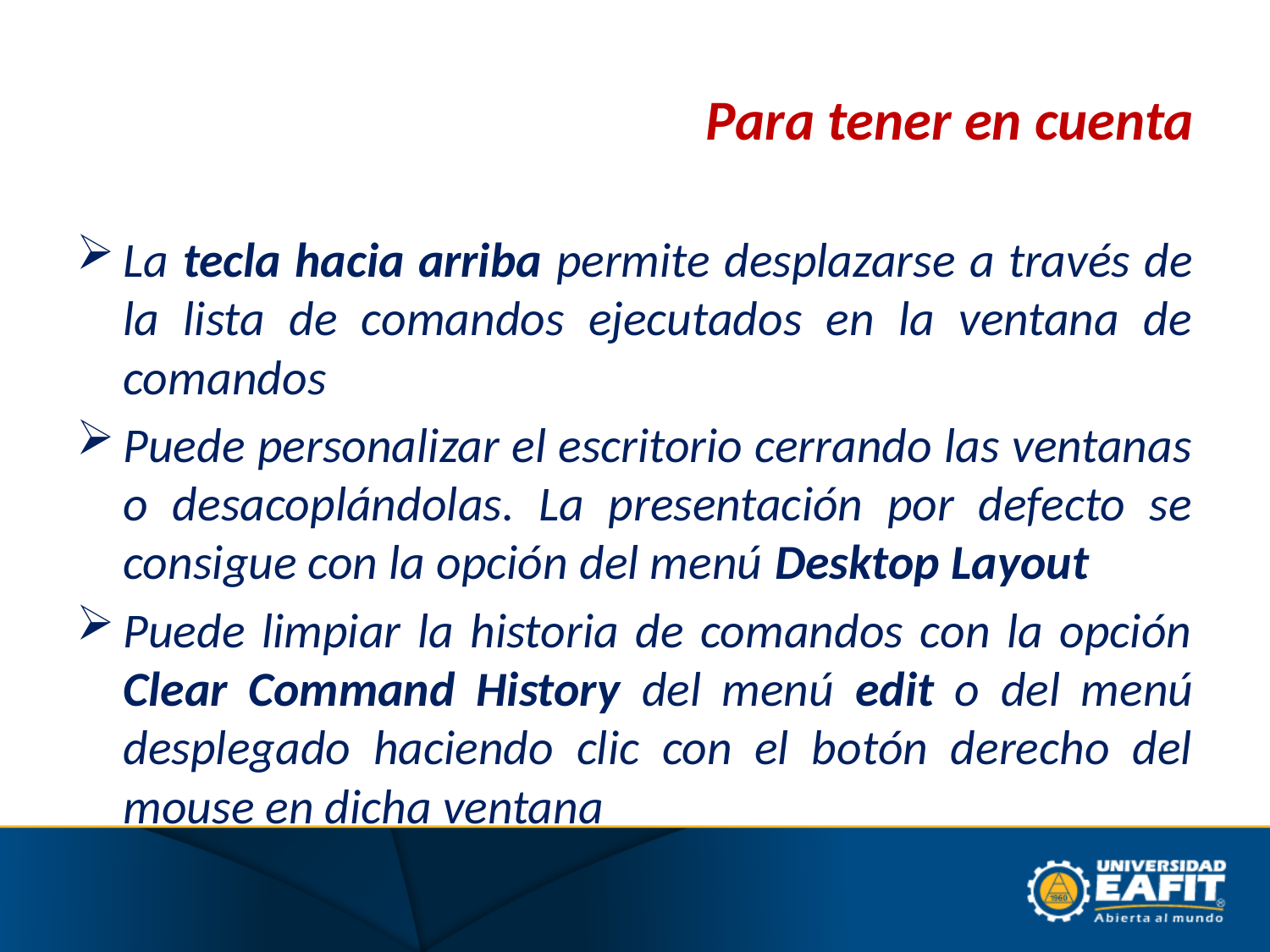

# Para tener en cuenta
La tecla hacia arriba permite desplazarse a través de la lista de comandos ejecutados en la ventana de comandos
Puede personalizar el escritorio cerrando las ventanas o desacoplándolas. La presentación por defecto se consigue con la opción del menú Desktop Layout
Puede limpiar la historia de comandos con la opción Clear Command History del menú edit o del menú desplegado haciendo clic con el botón derecho del mouse en dicha ventana